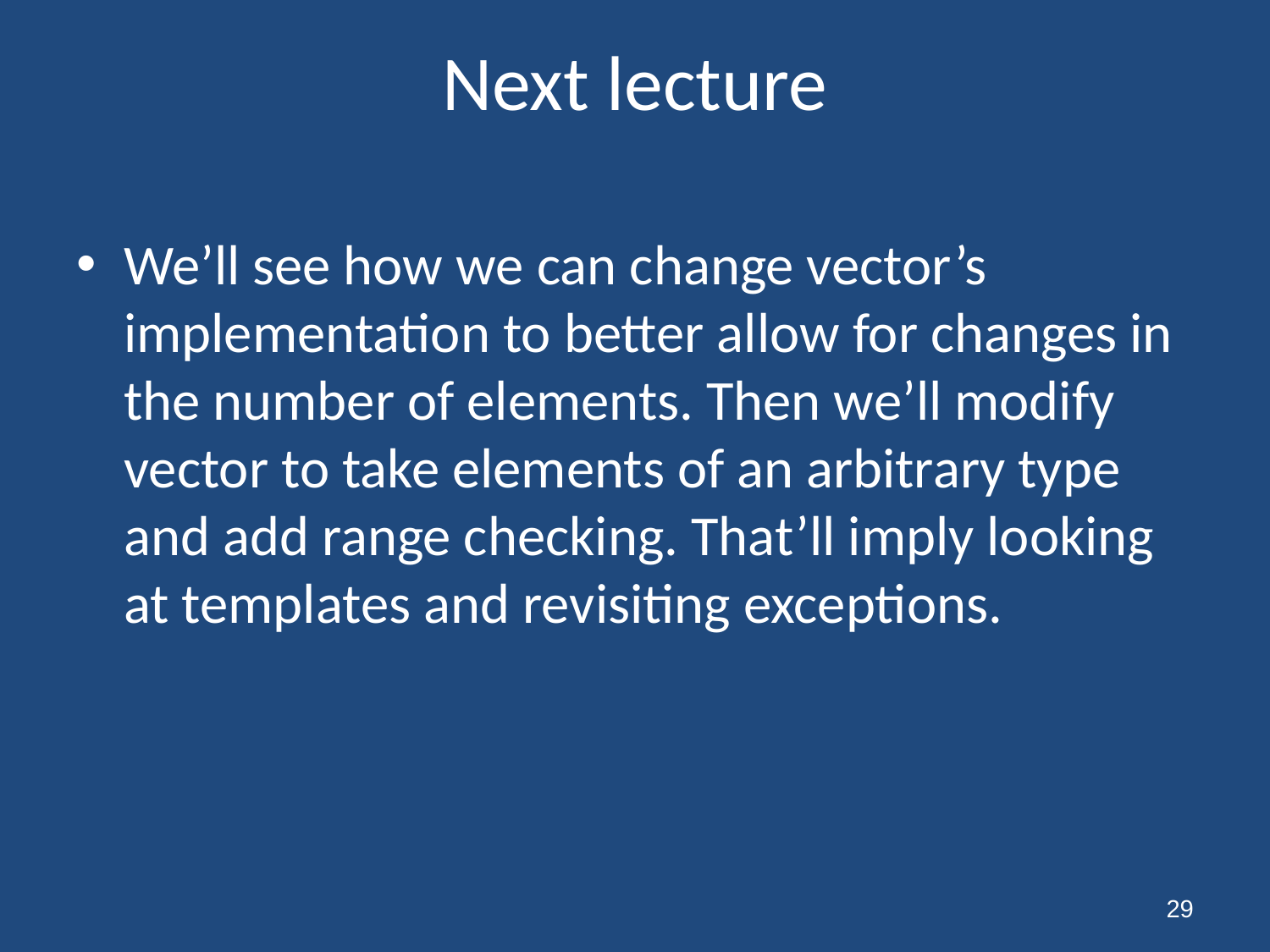

# Next lecture
We’ll see how we can change vector’s implementation to better allow for changes in the number of elements. Then we’ll modify vector to take elements of an arbitrary type and add range checking. That’ll imply looking at templates and revisiting exceptions.
29